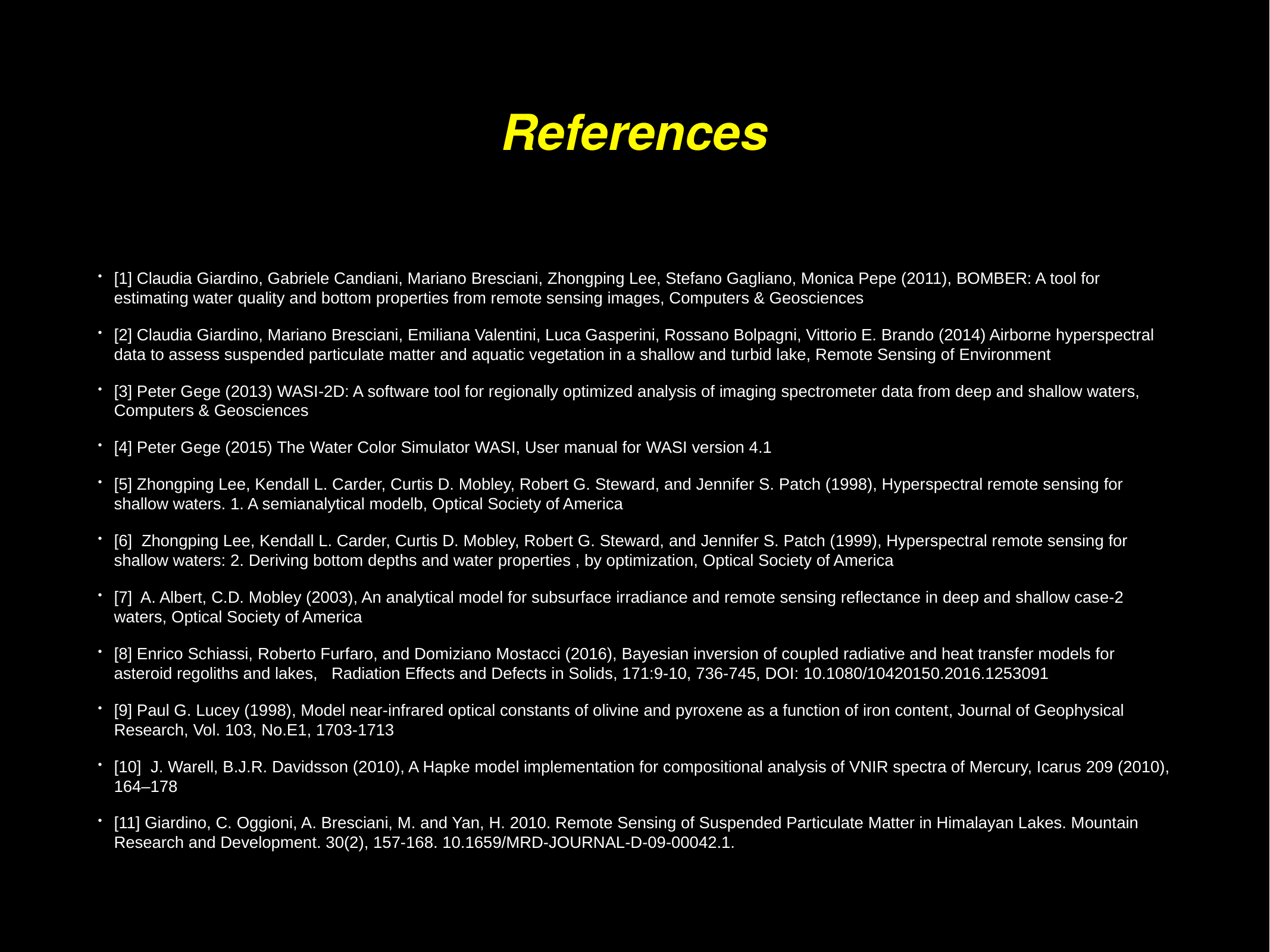

# References
[1] Claudia Giardino, Gabriele Candiani, Mariano Bresciani, Zhongping Lee, Stefano Gagliano, Monica Pepe (2011), BOMBER: A tool for estimating water quality and bottom properties from remote sensing images, Computers & Geosciences
[2] Claudia Giardino, Mariano Bresciani, Emiliana Valentini, Luca Gasperini, Rossano Bolpagni, Vittorio E. Brando (2014) Airborne hyperspectral data to assess suspended particulate matter and aquatic vegetation in a shallow and turbid lake, Remote Sensing of Environment
[3] Peter Gege (2013) WASI-2D: A software tool for regionally optimized analysis of imaging spectrometer data from deep and shallow waters, Computers & Geosciences
[4] Peter Gege (2015) The Water Color Simulator WASI, User manual for WASI version 4.1
[5] Zhongping Lee, Kendall L. Carder, Curtis D. Mobley, Robert G. Steward, and Jennifer S. Patch (1998), Hyperspectral remote sensing for shallow waters. 1. A semianalytical modelb, Optical Society of America
[6]  Zhongping Lee, Kendall L. Carder, Curtis D. Mobley, Robert G. Steward, and Jennifer S. Patch (1999), Hyperspectral remote sensing for shallow waters: 2. Deriving bottom depths and water properties , by optimization, Optical Society of America
[7]  A. Albert, C.D. Mobley (2003), An analytical model for subsurface irradiance and remote sensing reflectance in deep and shallow case-2 waters, Optical Society of America
[8] Enrico Schiassi, Roberto Furfaro, and Domiziano Mostacci (2016), Bayesian inversion of coupled radiative and heat transfer models for asteroid regoliths and lakes,   Radiation Effects and Defects in Solids, 171:9-10, 736-745, DOI: 10.1080/10420150.2016.1253091
[9] Paul G. Lucey (1998), Model near-infrared optical constants of olivine and pyroxene as a function of iron content, Journal of Geophysical Research, Vol. 103, No.E1, 1703-1713
[10]  J. Warell, B.J.R. Davidsson (2010), A Hapke model implementation for compositional analysis of VNIR spectra of Mercury, Icarus 209 (2010), 164–178
[11] Giardino, C. Oggioni, A. Bresciani, M. and Yan, H. 2010. Remote Sensing of Suspended Particulate Matter in Himalayan Lakes. Mountain Research and Development. 30(2), 157-168. 10.1659/MRD-JOURNAL-D-09-00042.1.